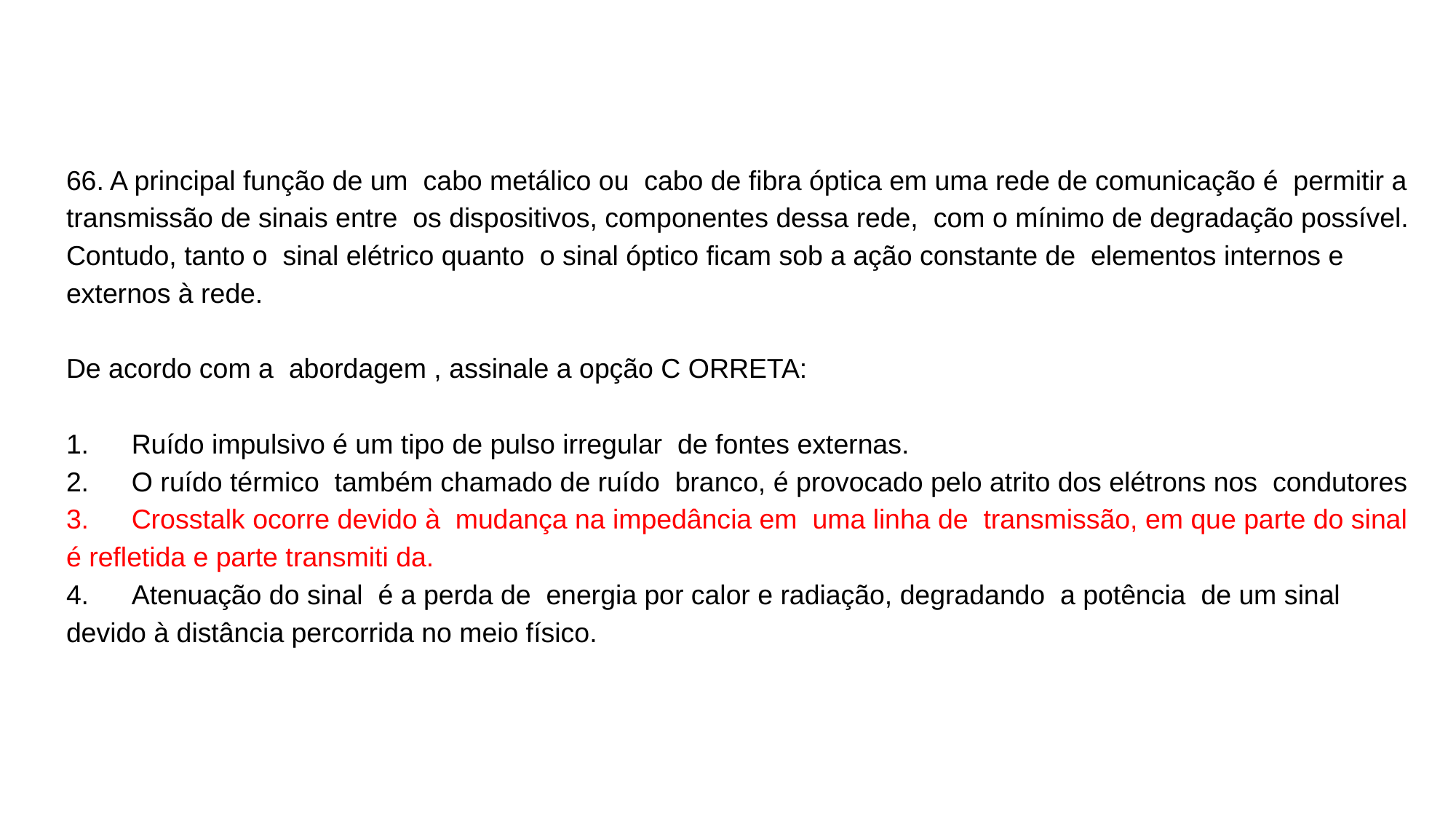

66. A principal função de um  cabo metálico ou  cabo de fibra óptica em uma rede de comunicação é  permitir a transmissão de sinais entre  os dispositivos, componentes dessa rede,  com o mínimo de degradação possível. Contudo, tanto o  sinal elétrico quanto  o sinal óptico ficam sob a ação constante de  elementos internos e externos à rede.

De acordo com a  abordagem , assinale a opção C ORRETA:

1. Ruído impulsivo é um tipo de pulso irregular  de fontes externas.
2. O ruído térmico  também chamado de ruído  branco, é provocado pelo atrito dos elétrons nos  condutores
3. Crosstalk ocorre devido à  mudança na impedância em  uma linha de  transmissão, em que parte do sinal é refletida e parte transmiti da.
4. Atenuação do sinal  é a perda de  energia por calor e radiação, degradando  a potência  de um sinal devido à distância percorrida no meio físico.